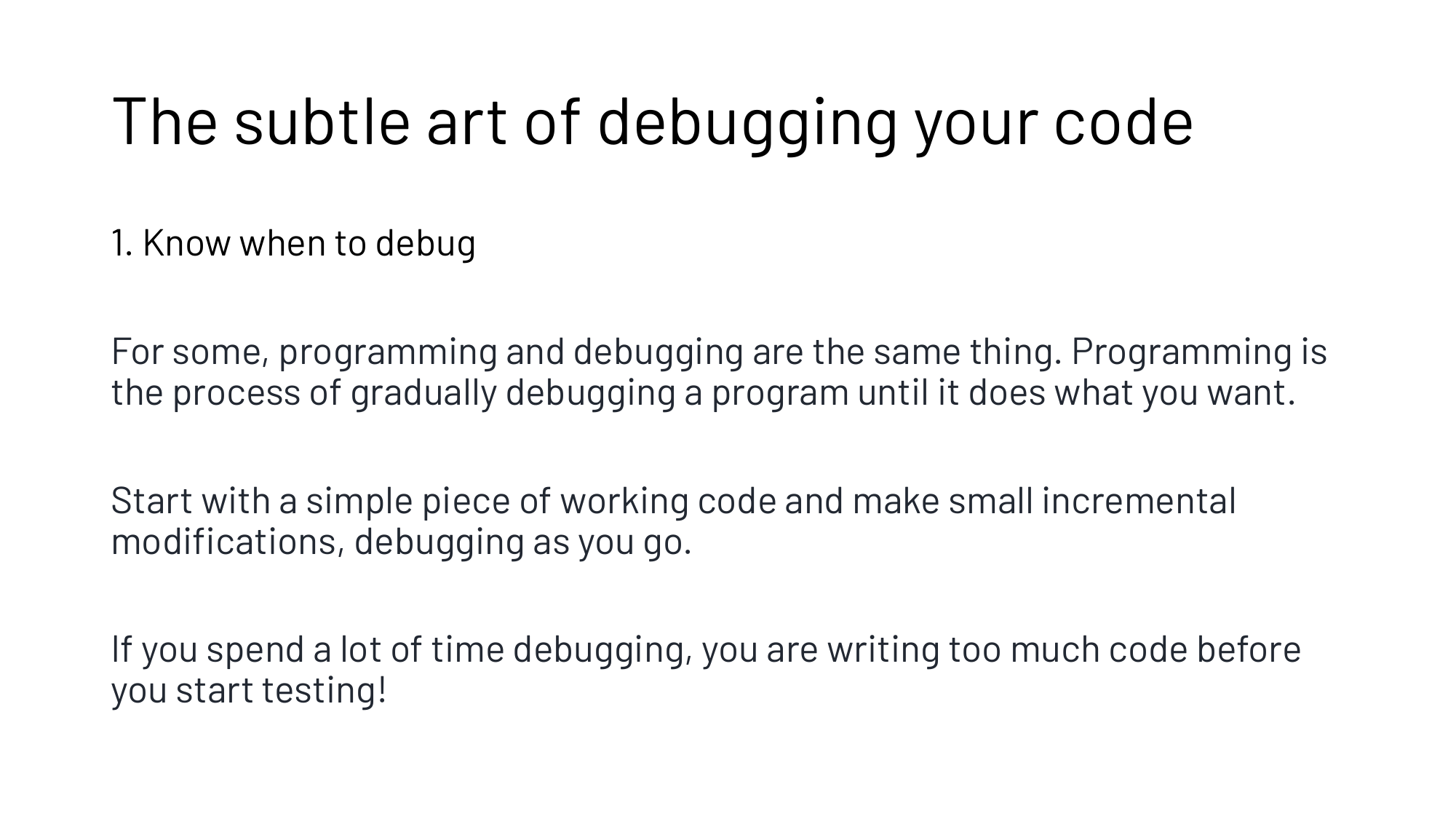

# The subtle art of debugging your code
1. Know when to debug

For some, programming and debugging are the same thing. Programming is the process of gradually debugging a program until it does what you want.

Start with a simple piece of working code and make small incremental  modifications, debugging as you go.

If you spend a lot of time debugging, you are writing too much code before you start testing!